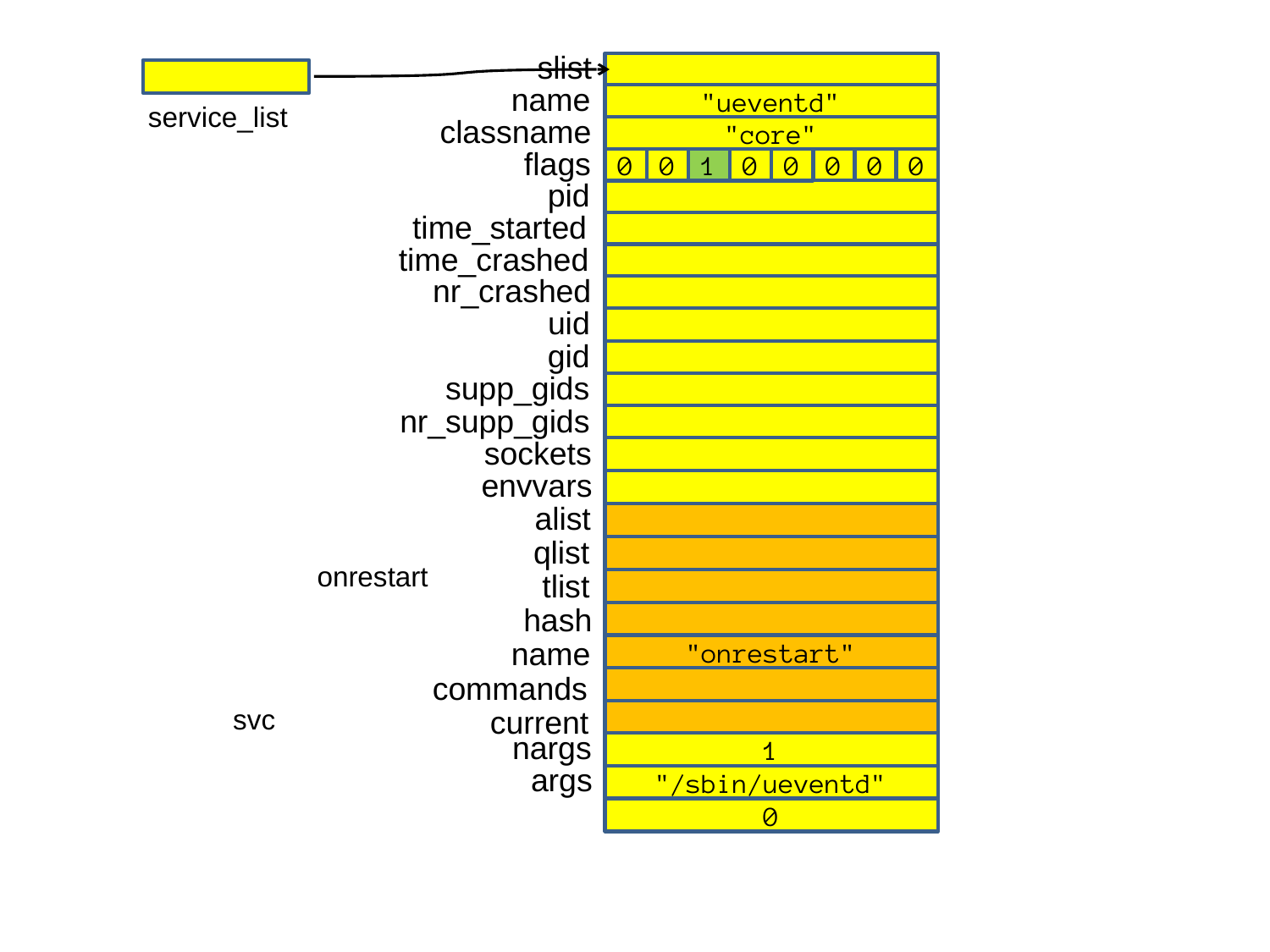

slist

name
"ueventd"
service_list
classname
"core"
flags
0
0
1
0
0
0
0
0
pid

time_started

time_crashed

nr_crashed

uid

gid

supp_gids

nr_supp_gids

sockets

envvars

alist

qlist

onrestart
tlist

hash

name
"onrestart"
commands

svc
current

nargs
1
args
"/sbin/ueventd"
0